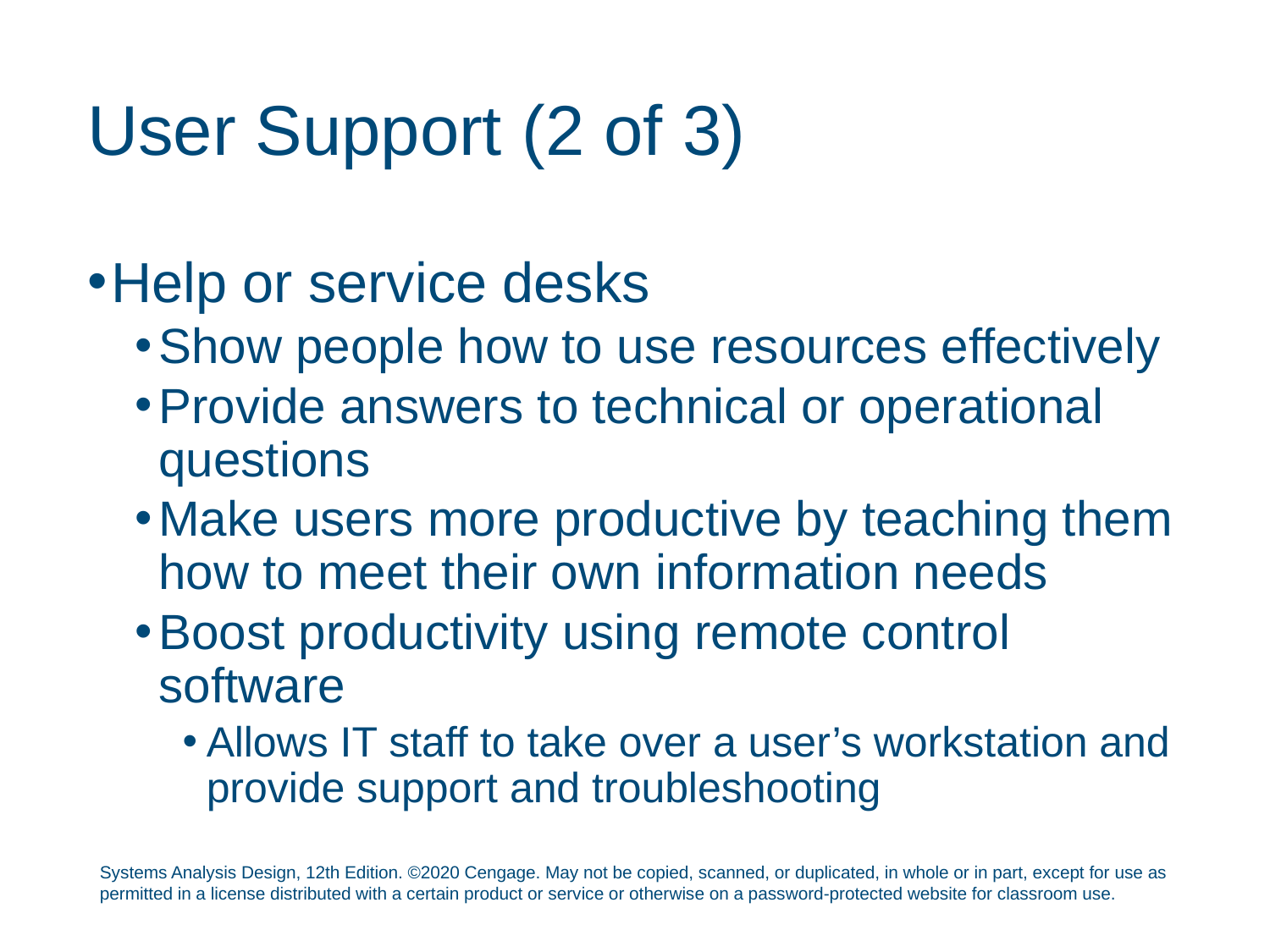

# User Support (2 of 3)
Help or service desks
Show people how to use resources effectively
Provide answers to technical or operational questions
Make users more productive by teaching them how to meet their own information needs
Boost productivity using remote control software
Allows IT staff to take over a user’s workstation and provide support and troubleshooting
Systems Analysis Design, 12th Edition. ©2020 Cengage. May not be copied, scanned, or duplicated, in whole or in part, except for use as permitted in a license distributed with a certain product or service or otherwise on a password-protected website for classroom use.